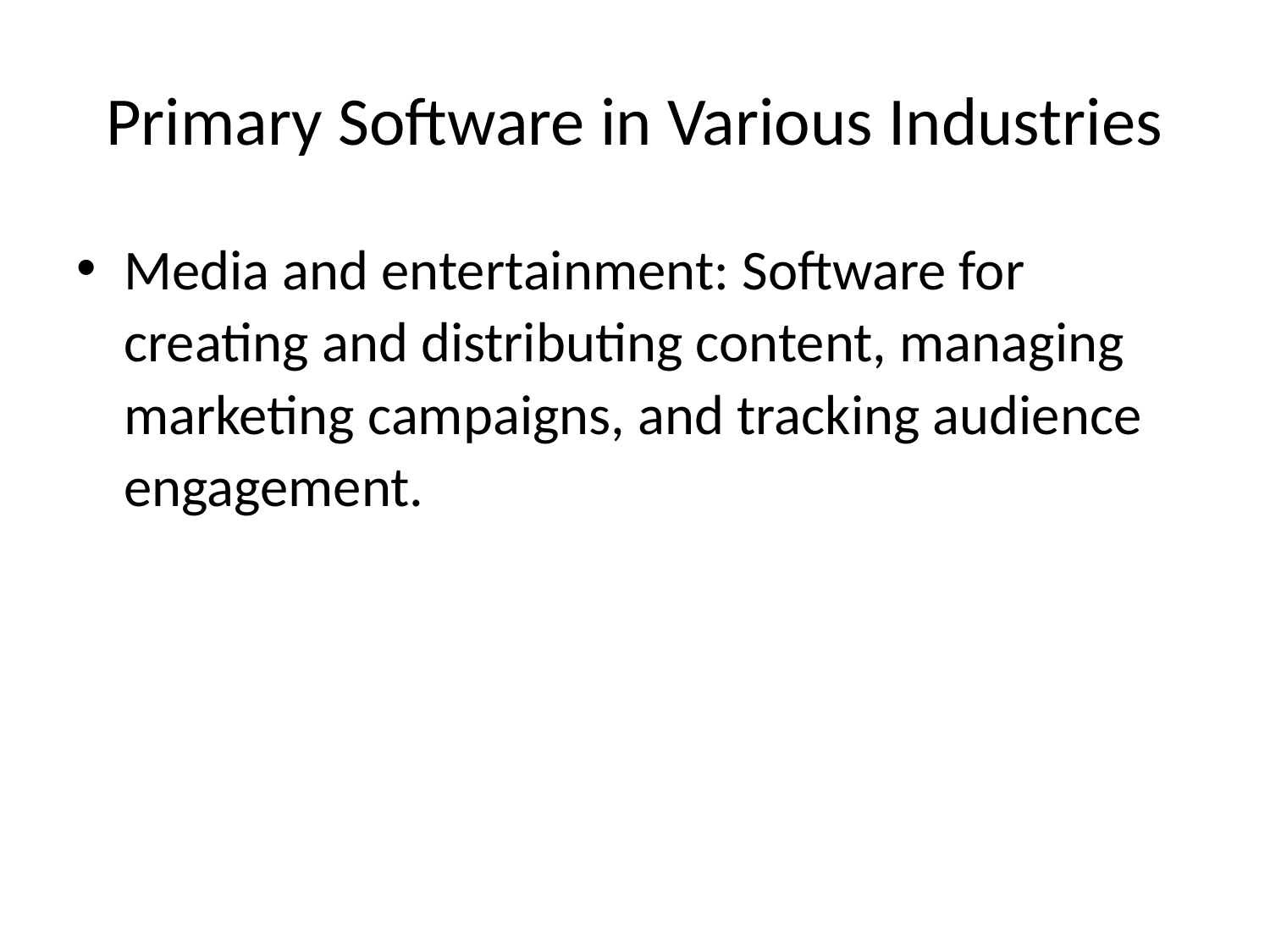

# Primary Software in Various Industries
Media and entertainment: Software for creating and distributing content, managing marketing campaigns, and tracking audience engagement.